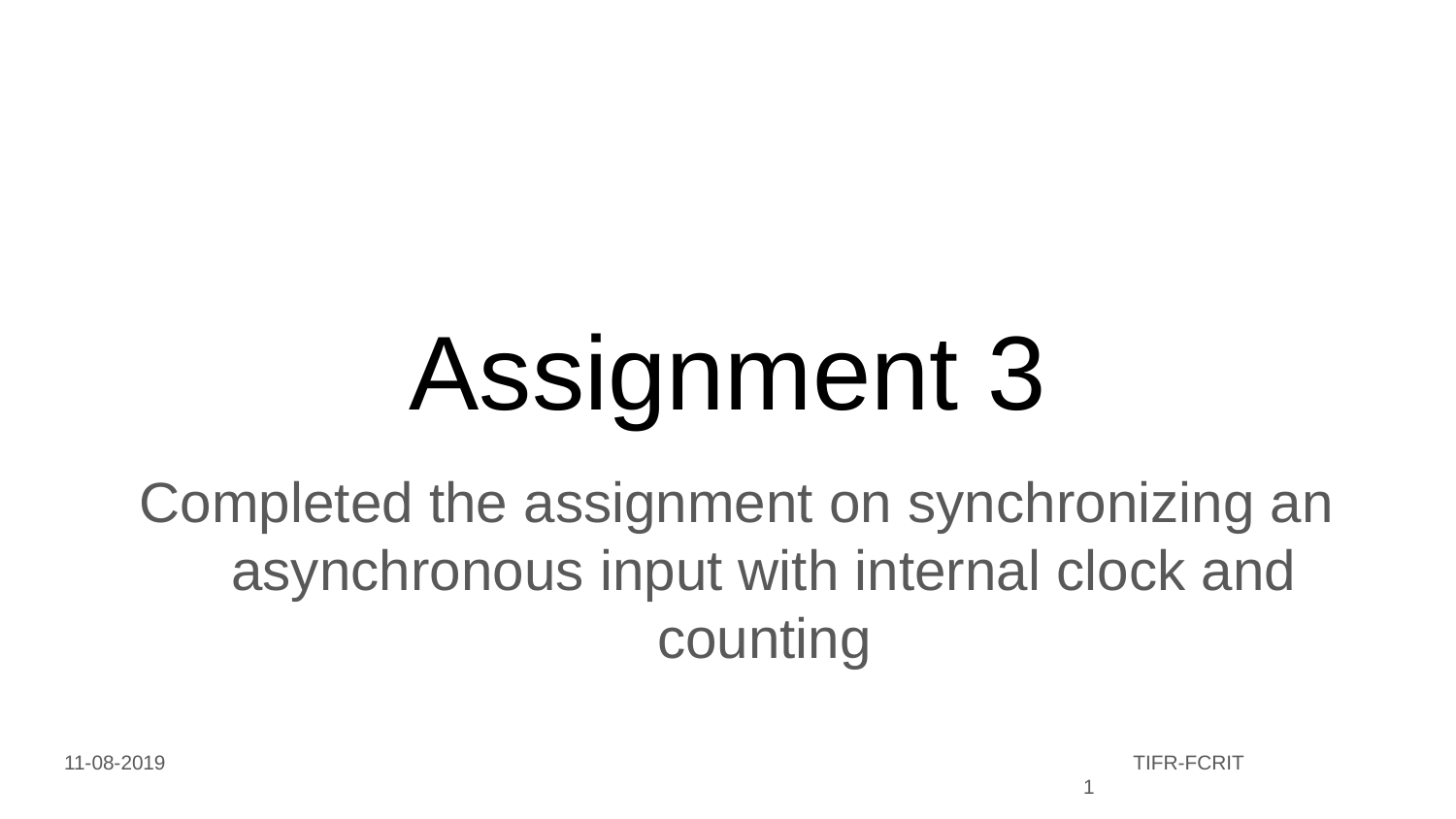

# Assignment 3
Completed the assignment on synchronizing an asynchronous input with internal clock and counting
11-08-2019							         TIFR-FCRIT								1